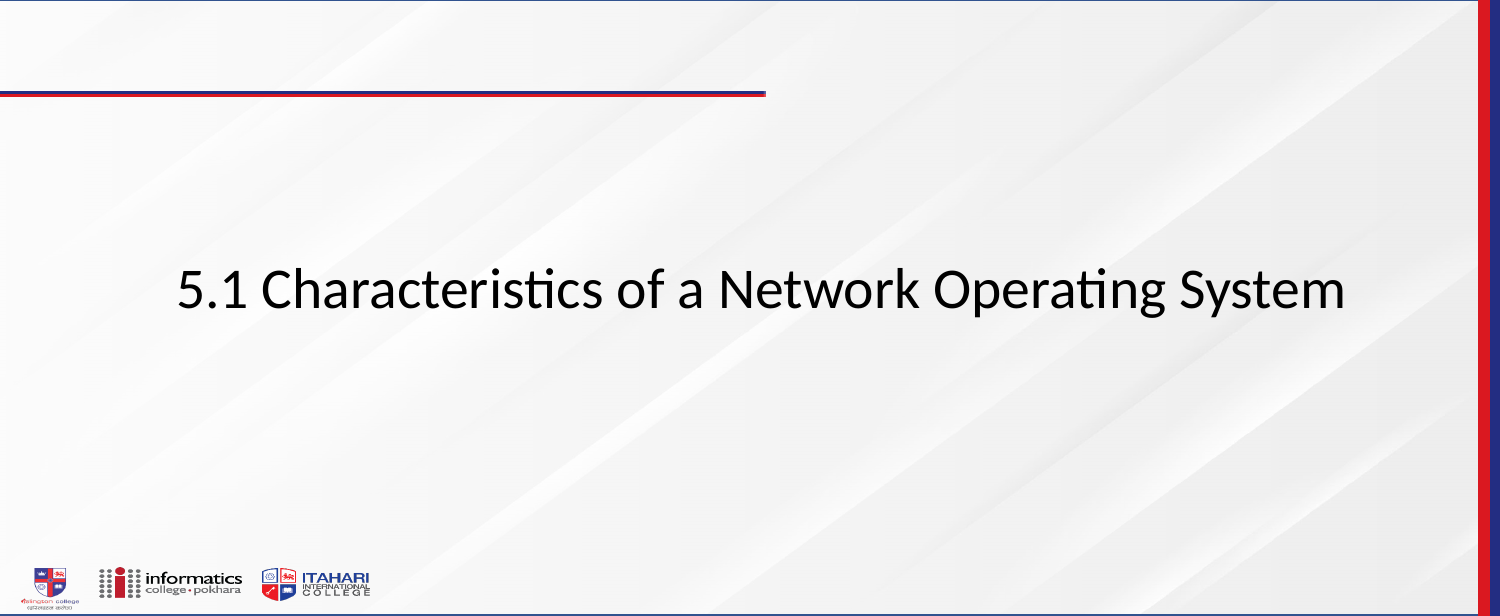

5.1 Characteristics of a Network Operating System